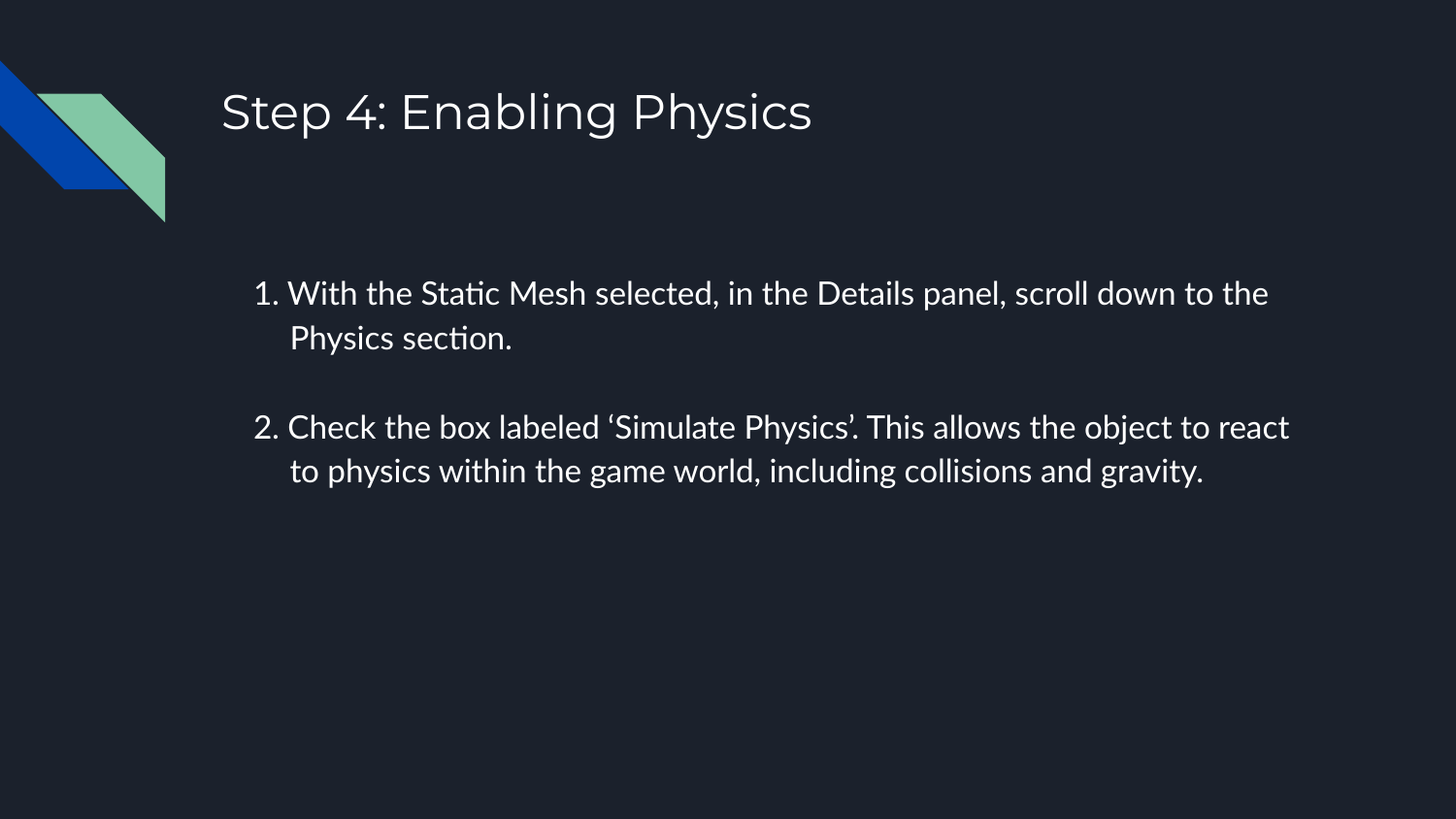

# Step 4: Enabling Physics
1. With the Static Mesh selected, in the Details panel, scroll down to the Physics section.

2. Check the box labeled ‘Simulate Physics’. This allows the object to react to physics within the game world, including collisions and gravity.